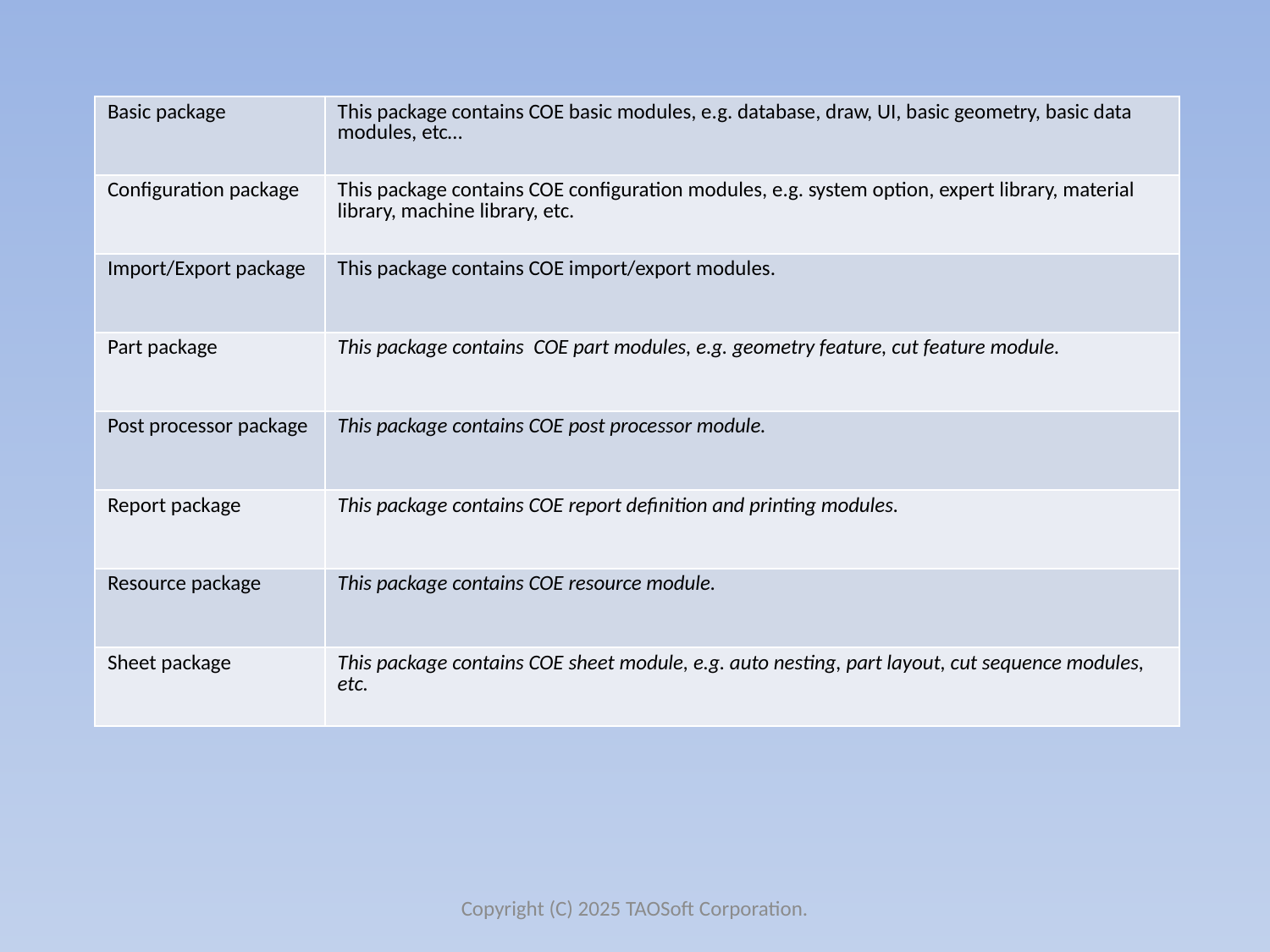

| Basic package | This package contains COE basic modules, e.g. database, draw, UI, basic geometry, basic data modules, etc… |
| --- | --- |
| Configuration package | This package contains COE configuration modules, e.g. system option, expert library, material library, machine library, etc. |
| Import/Export package | This package contains COE import/export modules. |
| Part package | This package contains COE part modules, e.g. geometry feature, cut feature module. |
| Post processor package | This package contains COE post processor module. |
| Report package | This package contains COE report definition and printing modules. |
| Resource package | This package contains COE resource module. |
| Sheet package | This package contains COE sheet module, e.g. auto nesting, part layout, cut sequence modules, etc. |
Copyright (C) 2025 TAOSoft Corporation.
4